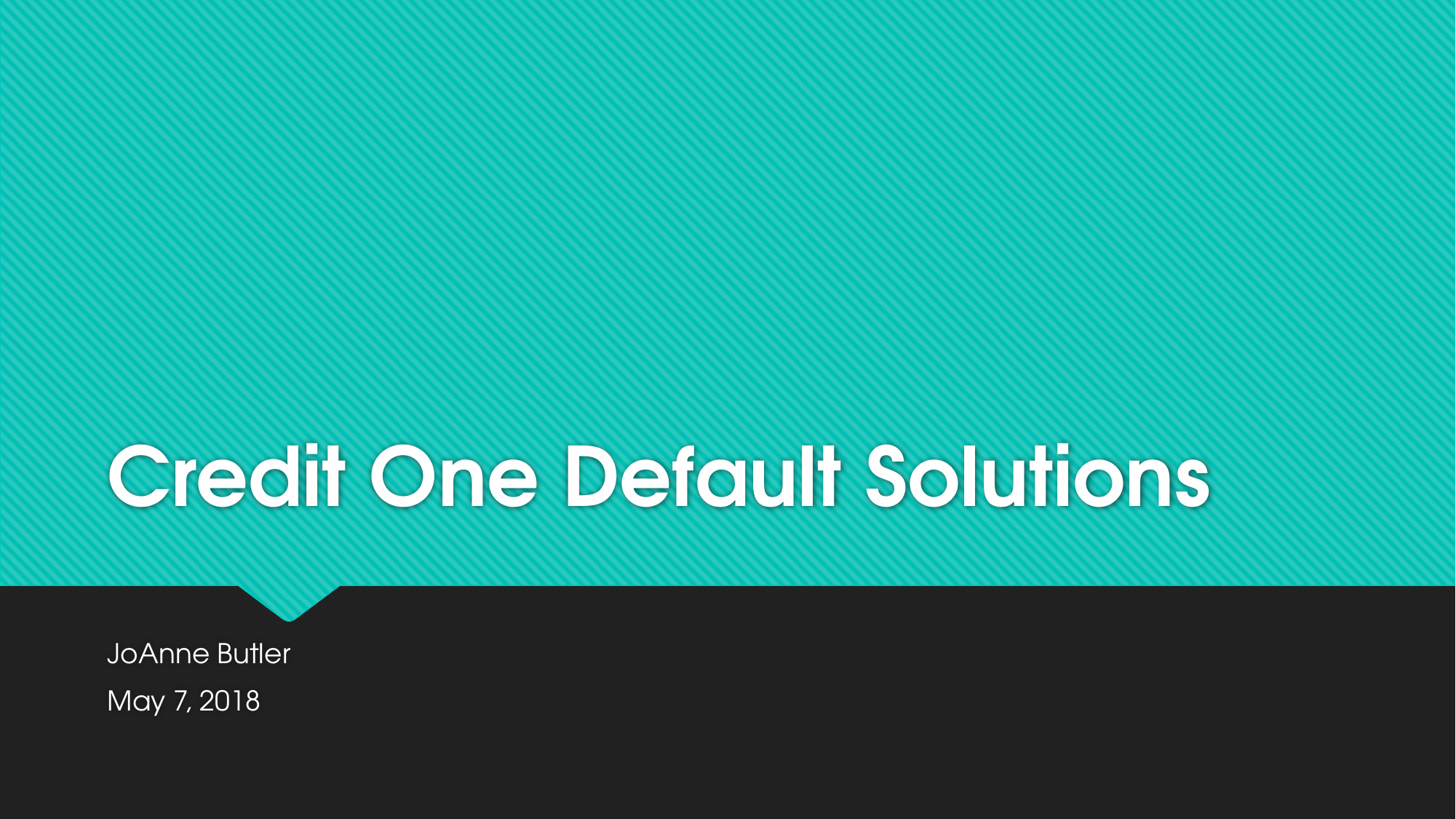

# Credit One Default Solutions
JoAnne Butler
May 7, 2018